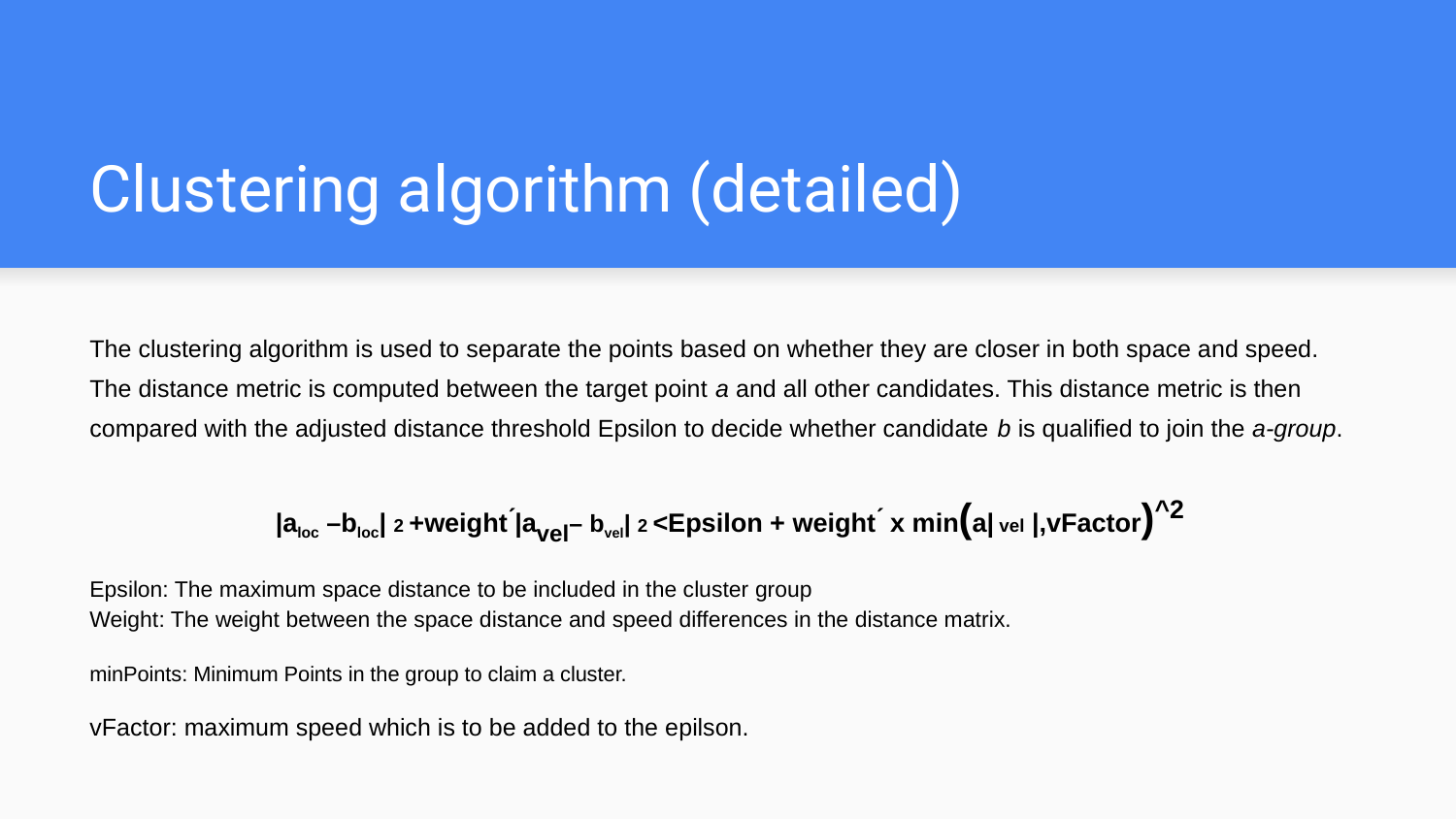

# Clustering algorithm (detailed)
The clustering algorithm is used to separate the points based on whether they are closer in both space and speed. The distance metric is computed between the target point a and all other candidates. This distance metric is then compared with the adjusted distance threshold Epsilon to decide whether candidate b is qualified to join the a-group.
|aloc –bloc| 2 +weight ́|avel– bvel| 2 <Epsilon + weight ́ x min(a | vel |,vFactor)^2
Epsilon: The maximum space distance to be included in the cluster group
Weight: The weight between the space distance and speed differences in the distance matrix.
minPoints: Minimum Points in the group to claim a cluster.
vFactor: maximum speed which is to be added to the epilson.